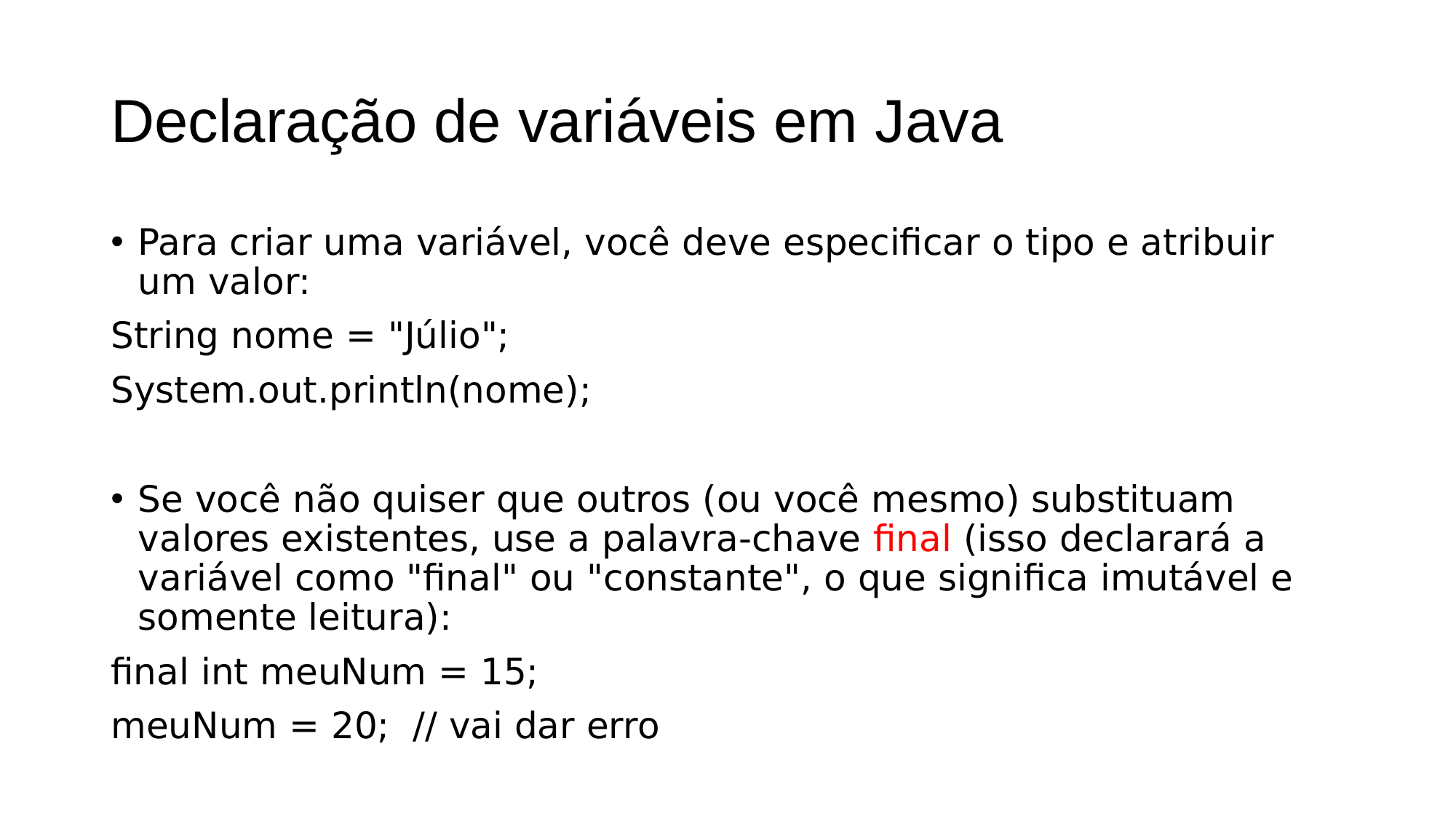

# Declaração de variáveis em Java
Para criar uma variável, você deve especificar o tipo e atribuir um valor:
String nome = "Júlio";
System.out.println(nome);

Se você não quiser que outros (ou você mesmo) substituam valores existentes, use a palavra-chave final (isso declarará a variável como "final" ou "constante", o que significa imutável e somente leitura):
final int meuNum = 15;
meuNum = 20;  // vai dar erro